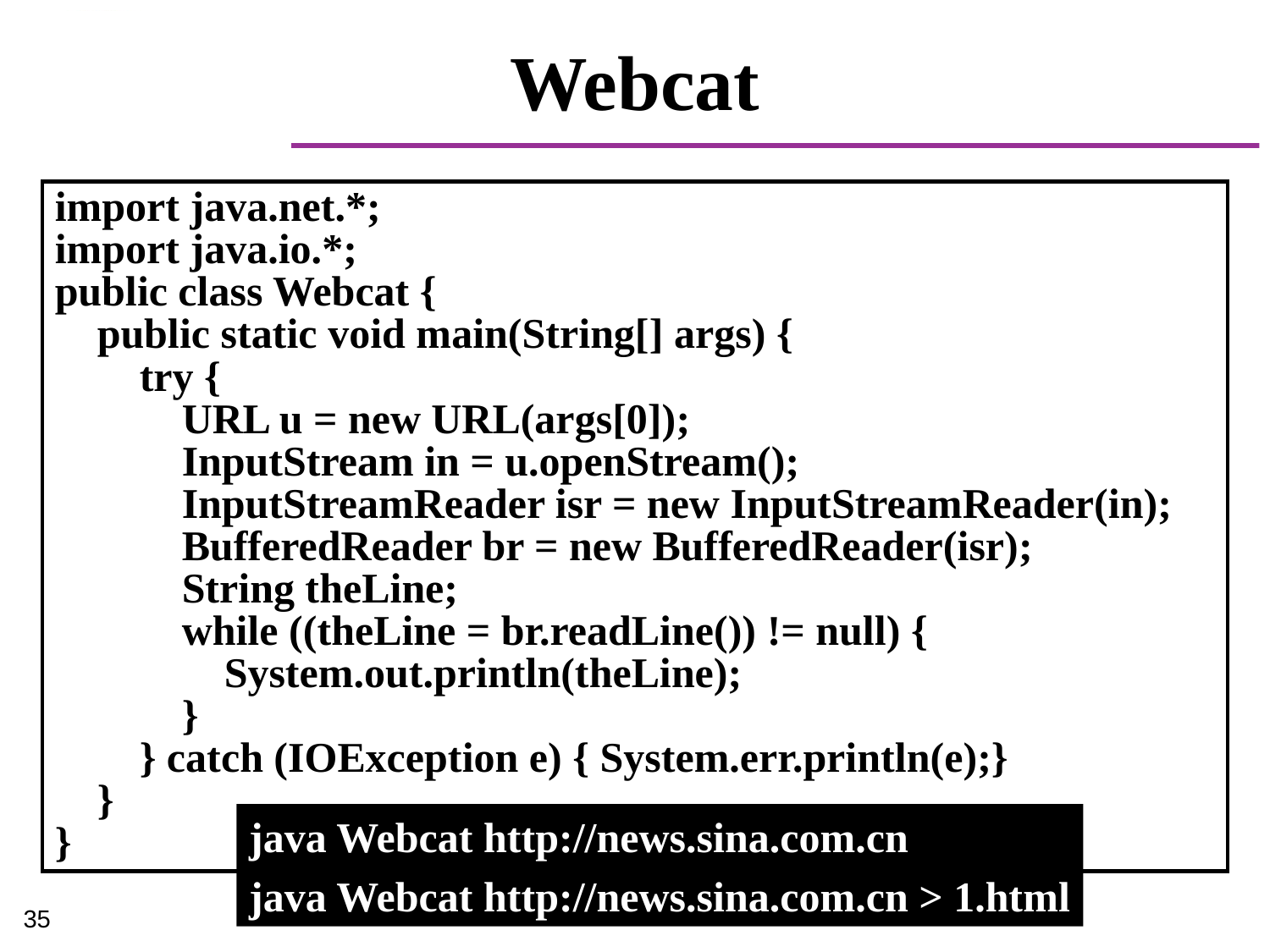

# Webcat
import java.net.*;
import java.io.*;
public class Webcat {
    public static void main(String[] args) {
        try {
            URL u = new URL(args[0]);
            InputStream in = u.openStream();
            InputStreamReader isr = new InputStreamReader(in);
            BufferedReader br = new BufferedReader(isr);
            String theLine;
            while ((theLine = br.readLine()) != null) {
                System.out.println(theLine);
            }
        } catch (IOException e) { System.err.println(e);}
    }
}
java Webcat http://news.sina.com.cn
java Webcat http://news.sina.com.cn > 1.html
35